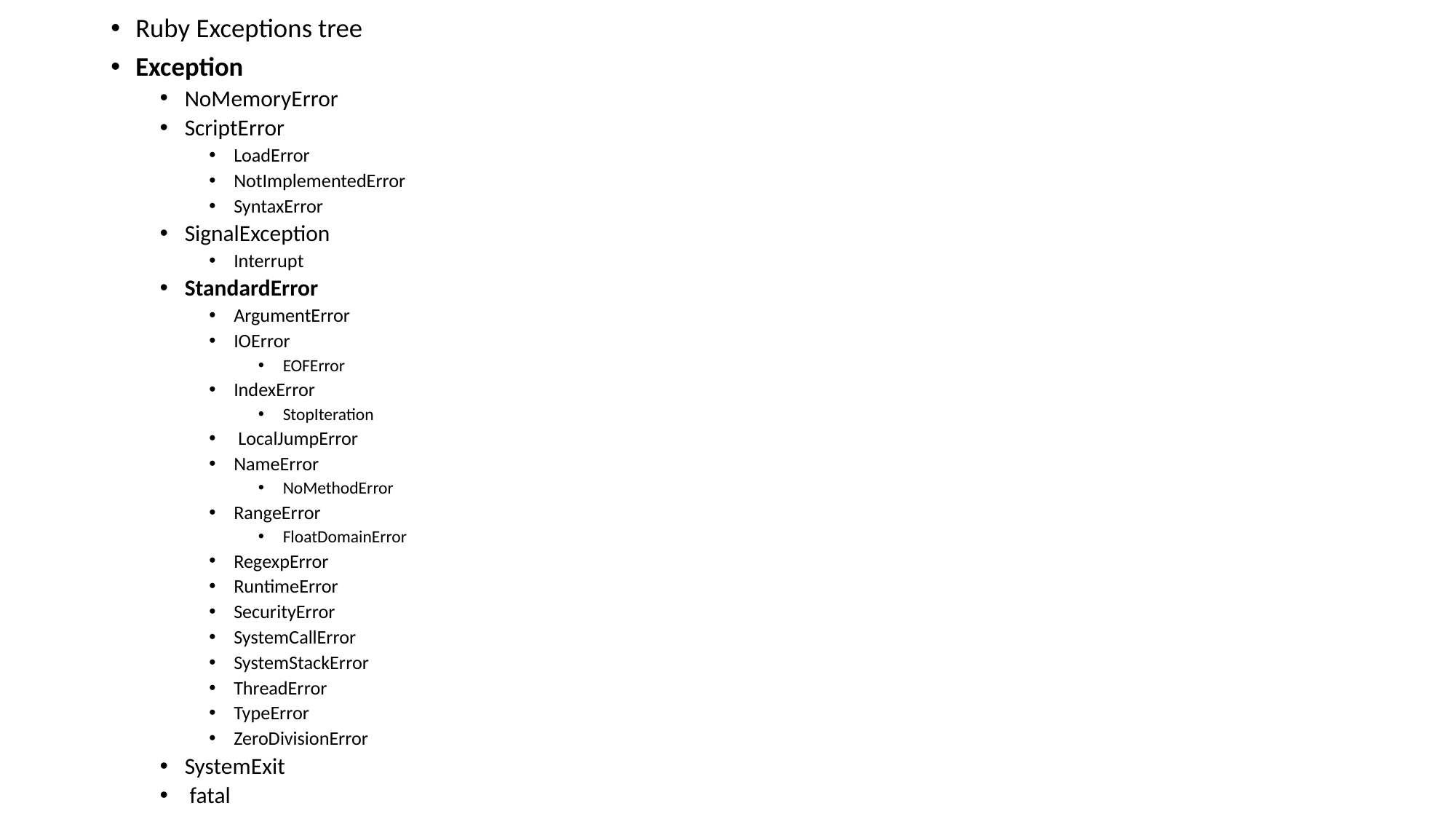

Ruby Exceptions tree
Exception
NoMemoryError
ScriptError
LoadError
NotImplementedError
SyntaxError
SignalException
Interrupt
StandardError
ArgumentError
IOError
EOFError
IndexError
StopIteration
 LocalJumpError
NameError
NoMethodError
RangeError
FloatDomainError
RegexpError
RuntimeError
SecurityError
SystemCallError
SystemStackError
ThreadError
TypeError
ZeroDivisionError
SystemExit
 fatal